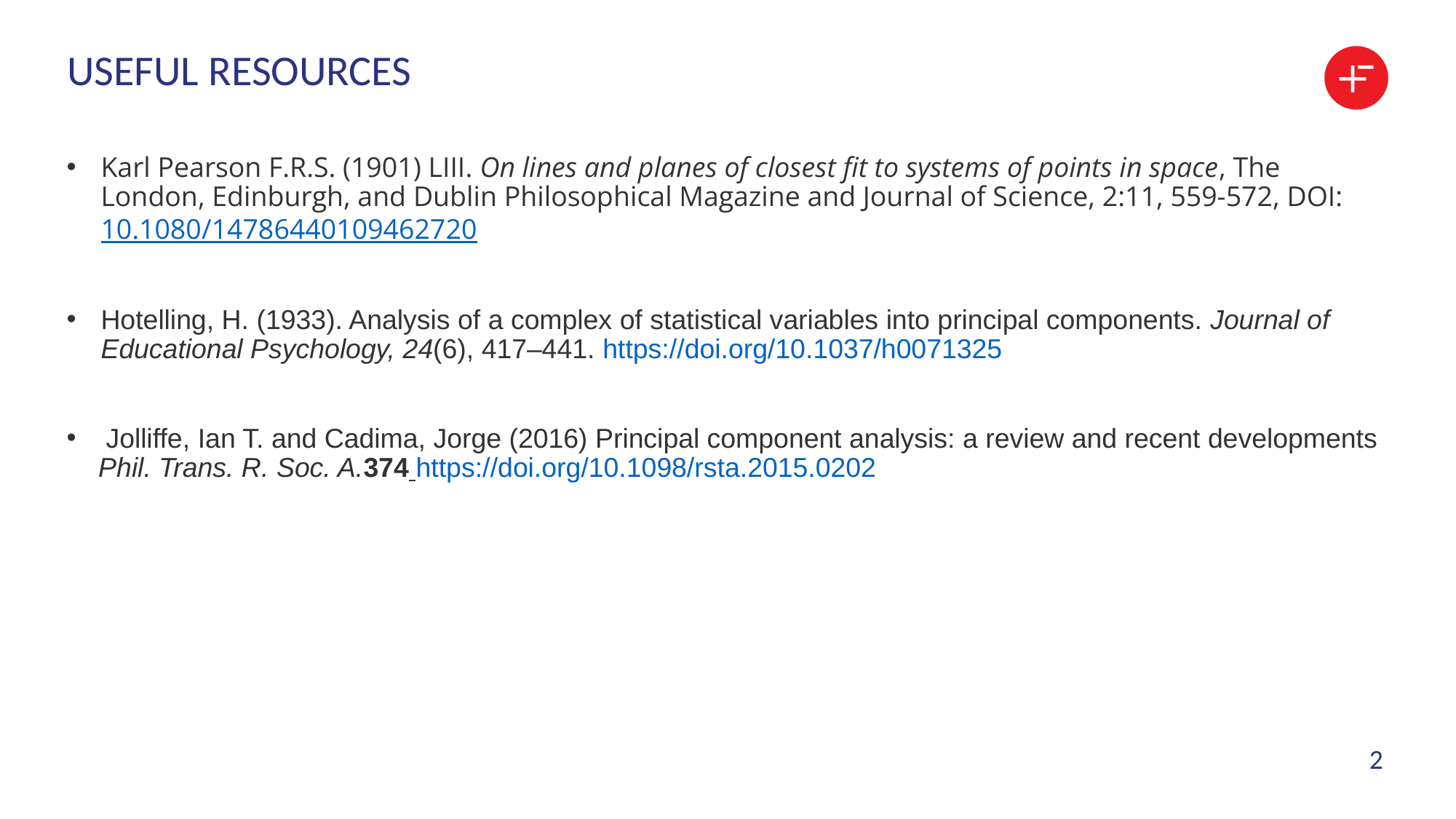

# Useful resources
Karl Pearson F.R.S. (1901) LIII. On lines and planes of closest fit to systems of points in space, The London, Edinburgh, and Dublin Philosophical Magazine and Journal of Science, 2:11, 559-572, DOI: 10.1080/14786440109462720

Hotelling, H. (1933). Analysis of a complex of statistical variables into principal components. Journal of Educational Psychology, 24(6), 417–441. https://doi.org/10.1037/h0071325

 Jolliffe, Ian T. and Cadima, Jorge (2016) Principal component analysis: a review and recent developments Phil. Trans. R. Soc. A.374 https://doi.org/10.1098/rsta.2015.0202
2